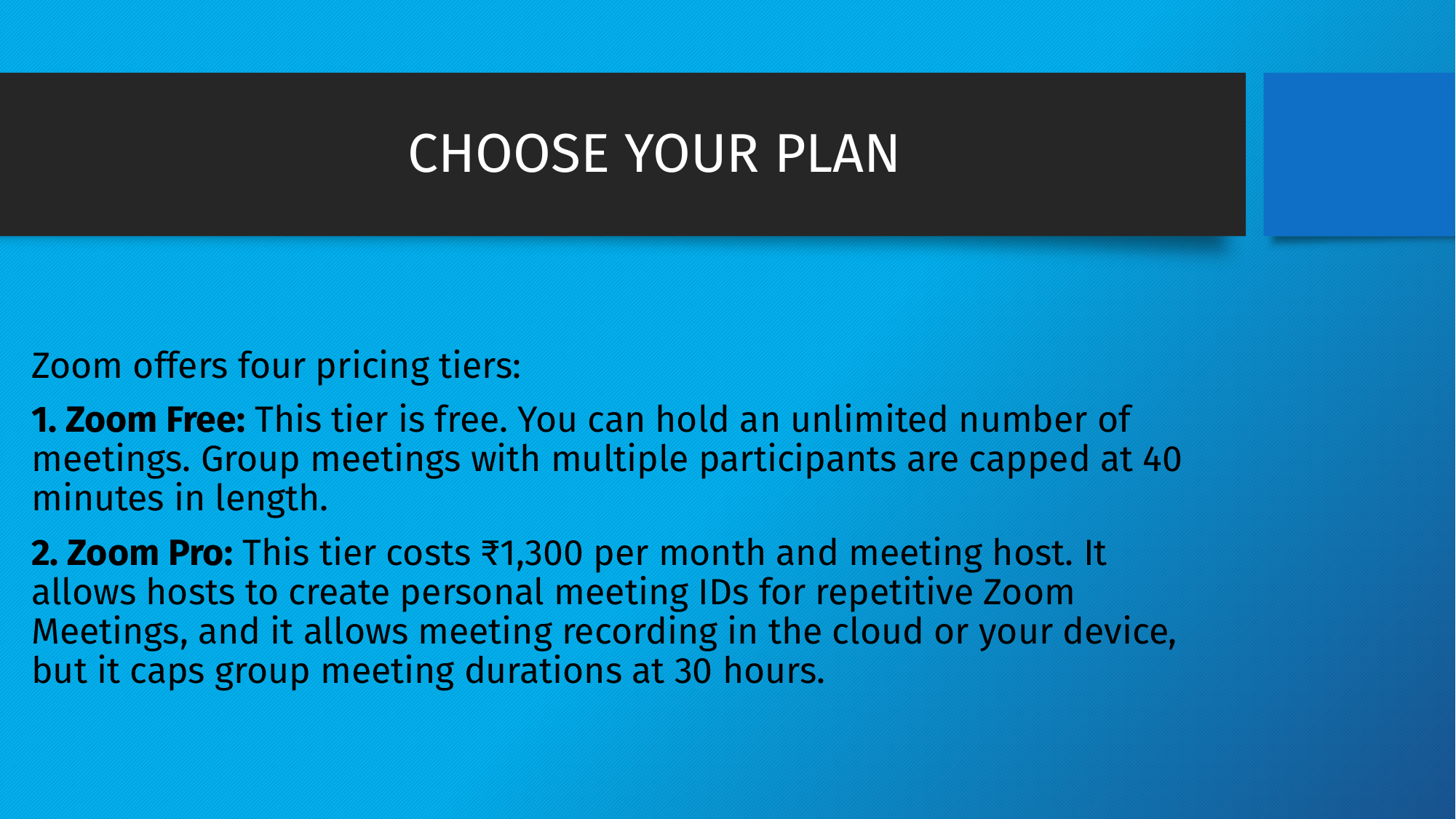

# CHOOSE YOUR PLAN
Zoom offers four pricing tiers:
1. Zoom Free: This tier is free. You can hold an unlimited number of meetings. Group meetings with multiple participants are capped at 40 minutes in length.
2. Zoom Pro: This tier costs ₹1,300 per month and meeting host. It allows hosts to create personal meeting IDs for repetitive Zoom Meetings, and it allows meeting recording in the cloud or your device, but it caps group meeting durations at 30 hours.